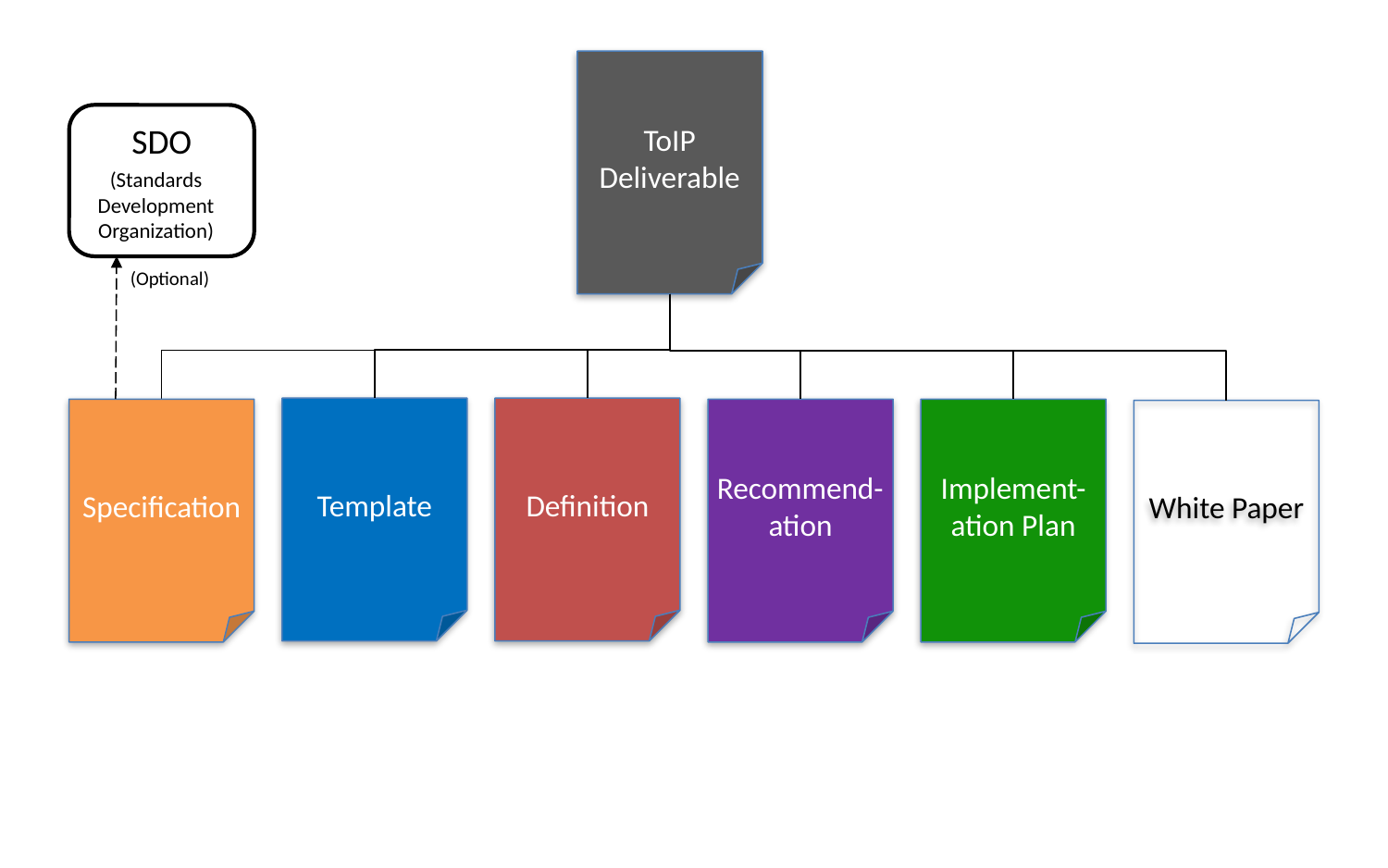

ToIP
Deliverable
SDO
(Standards Development Organization)
(Optional)
Template
Definition
Specification
Recommend-ation
Implement-ation Plan
White Paper